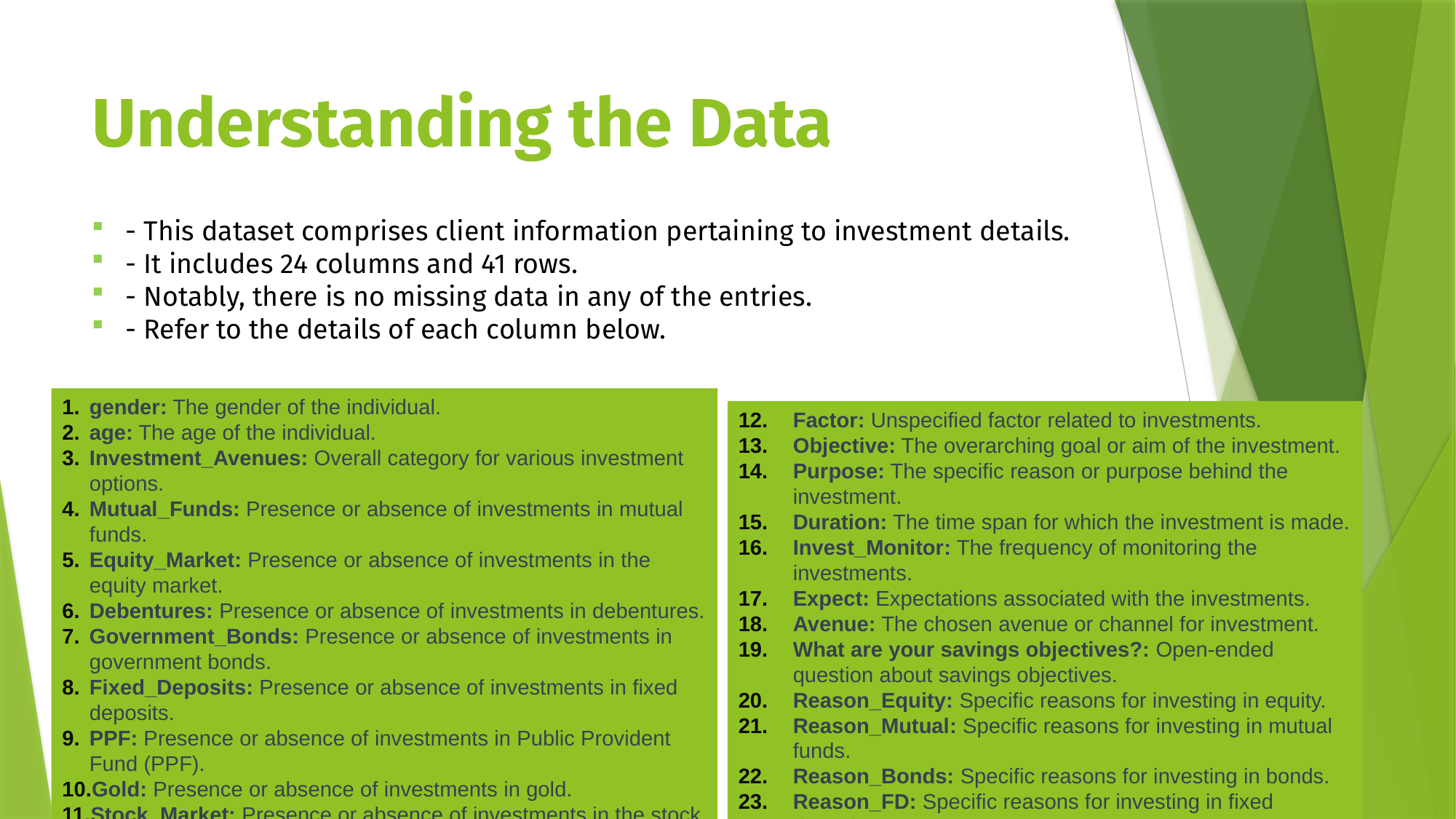

# Understanding the Data
- This dataset comprises client information pertaining to investment details.
- It includes 24 columns and 41 rows.
- Notably, there is no missing data in any of the entries.
- Refer to the details of each column below.
gender: The gender of the individual.
age: The age of the individual.
Investment_Avenues: Overall category for various investment options.
Mutual_Funds: Presence or absence of investments in mutual funds.
Equity_Market: Presence or absence of investments in the equity market.
Debentures: Presence or absence of investments in debentures.
Government_Bonds: Presence or absence of investments in government bonds.
Fixed_Deposits: Presence or absence of investments in fixed deposits.
PPF: Presence or absence of investments in Public Provident Fund (PPF).
Gold: Presence or absence of investments in gold.
Stock_Market: Presence or absence of investments in the stock market.
Factor: Unspecified factor related to investments.
Objective: The overarching goal or aim of the investment.
Purpose: The specific reason or purpose behind the investment.
Duration: The time span for which the investment is made.
Invest_Monitor: The frequency of monitoring the investments.
Expect: Expectations associated with the investments.
Avenue: The chosen avenue or channel for investment.
What are your savings objectives?: Open-ended question about savings objectives.
Reason_Equity: Specific reasons for investing in equity.
Reason_Mutual: Specific reasons for investing in mutual funds.
Reason_Bonds: Specific reasons for investing in bonds.
Reason_FD: Specific reasons for investing in fixed deposits.
Source: The source from which the individual gathers information about investments.